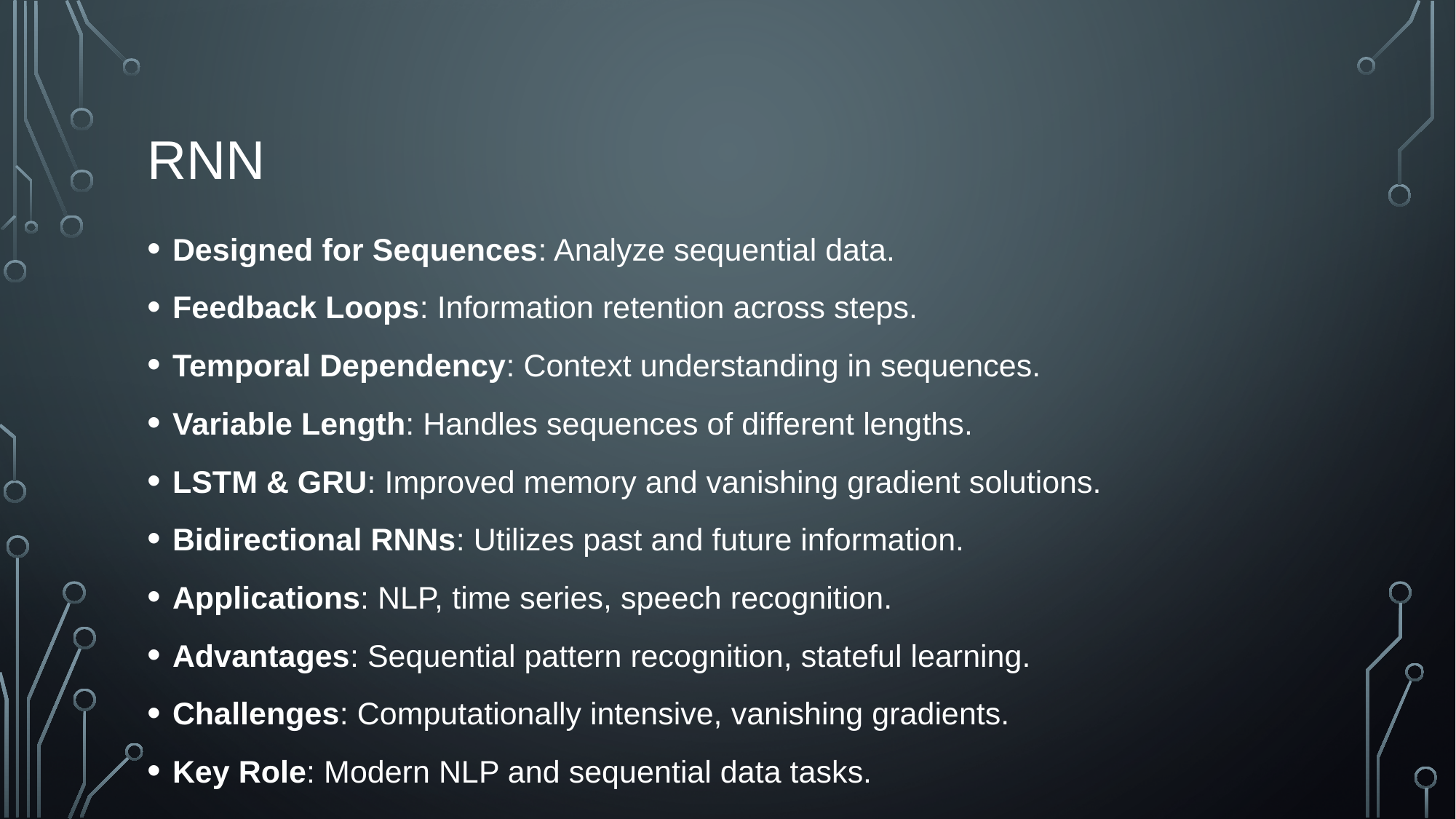

# Rnn
Designed for Sequences: Analyze sequential data.
Feedback Loops: Information retention across steps.
Temporal Dependency: Context understanding in sequences.
Variable Length: Handles sequences of different lengths.
LSTM & GRU: Improved memory and vanishing gradient solutions.
Bidirectional RNNs: Utilizes past and future information.
Applications: NLP, time series, speech recognition.
Advantages: Sequential pattern recognition, stateful learning.
Challenges: Computationally intensive, vanishing gradients.
Key Role: Modern NLP and sequential data tasks.